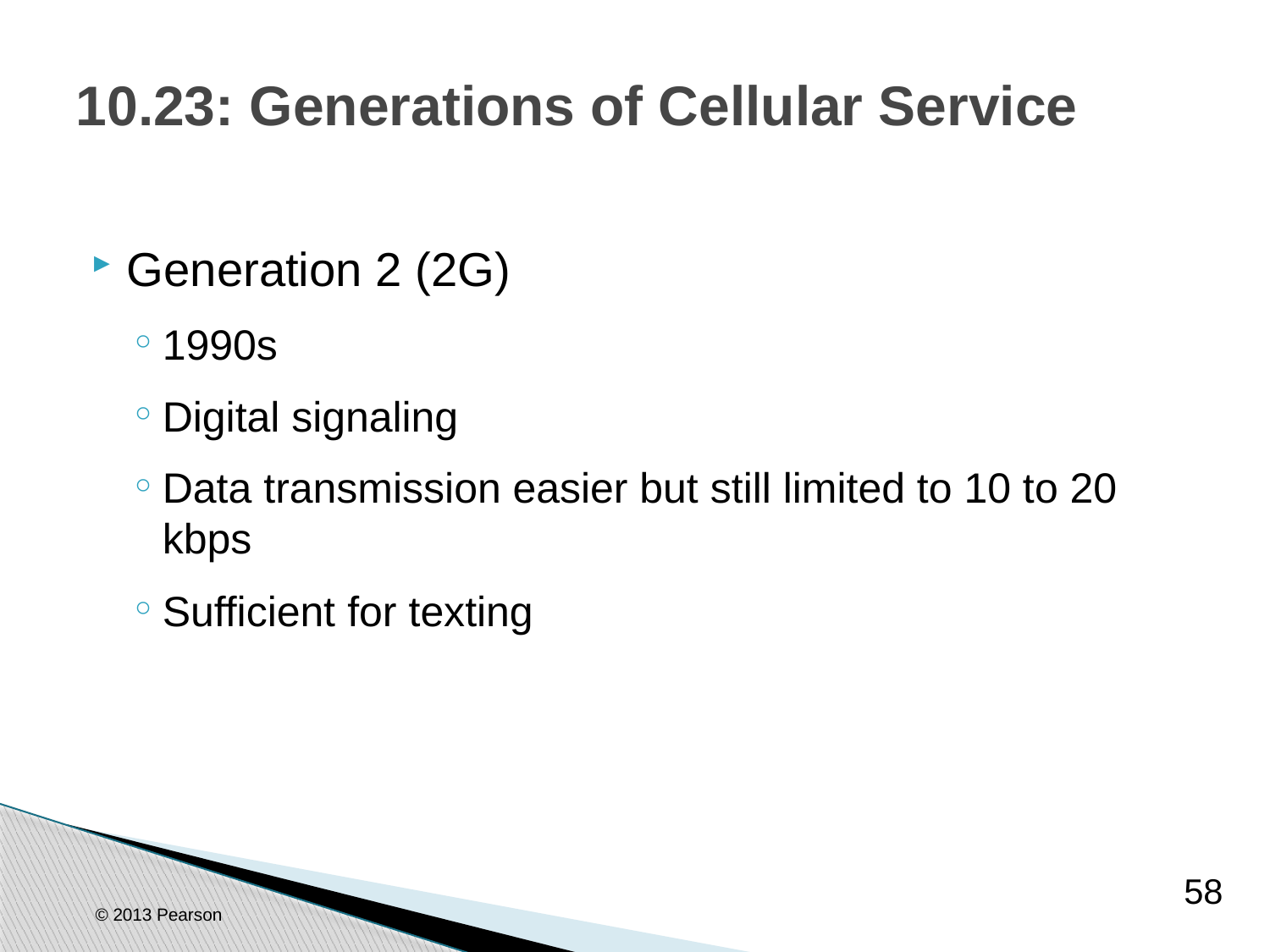

# 10.23: Generations of Cellular Service
Generation 2 (2G)
1990s
Digital signaling
Data transmission easier but still limited to 10 to 20 kbps
Sufficient for texting
58
© 2013 Pearson